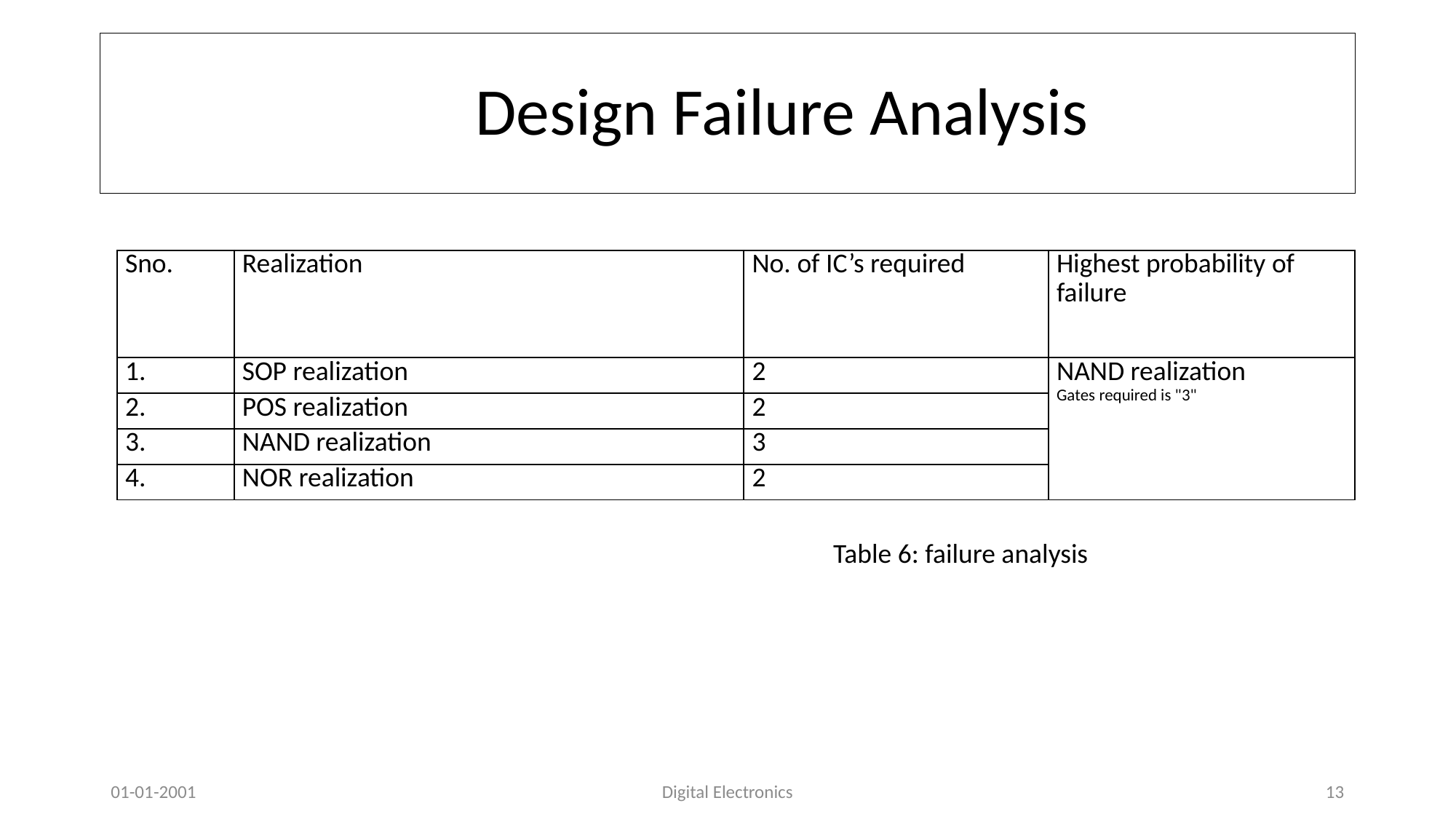

# Design Failure Analysis
| Sno. | Realization | No. of IC’s required | Highest probability of failure |
| --- | --- | --- | --- |
| 1. | SOP realization | 2 | NAND realization Gates required is "3" |
| 2. | POS realization | 2 |  |
| 3. | NAND realization | 3 |  |
| 4. | NOR realization | 2 |  |
Table 6: failure analysis
01-01-2001
Digital Electronics
13